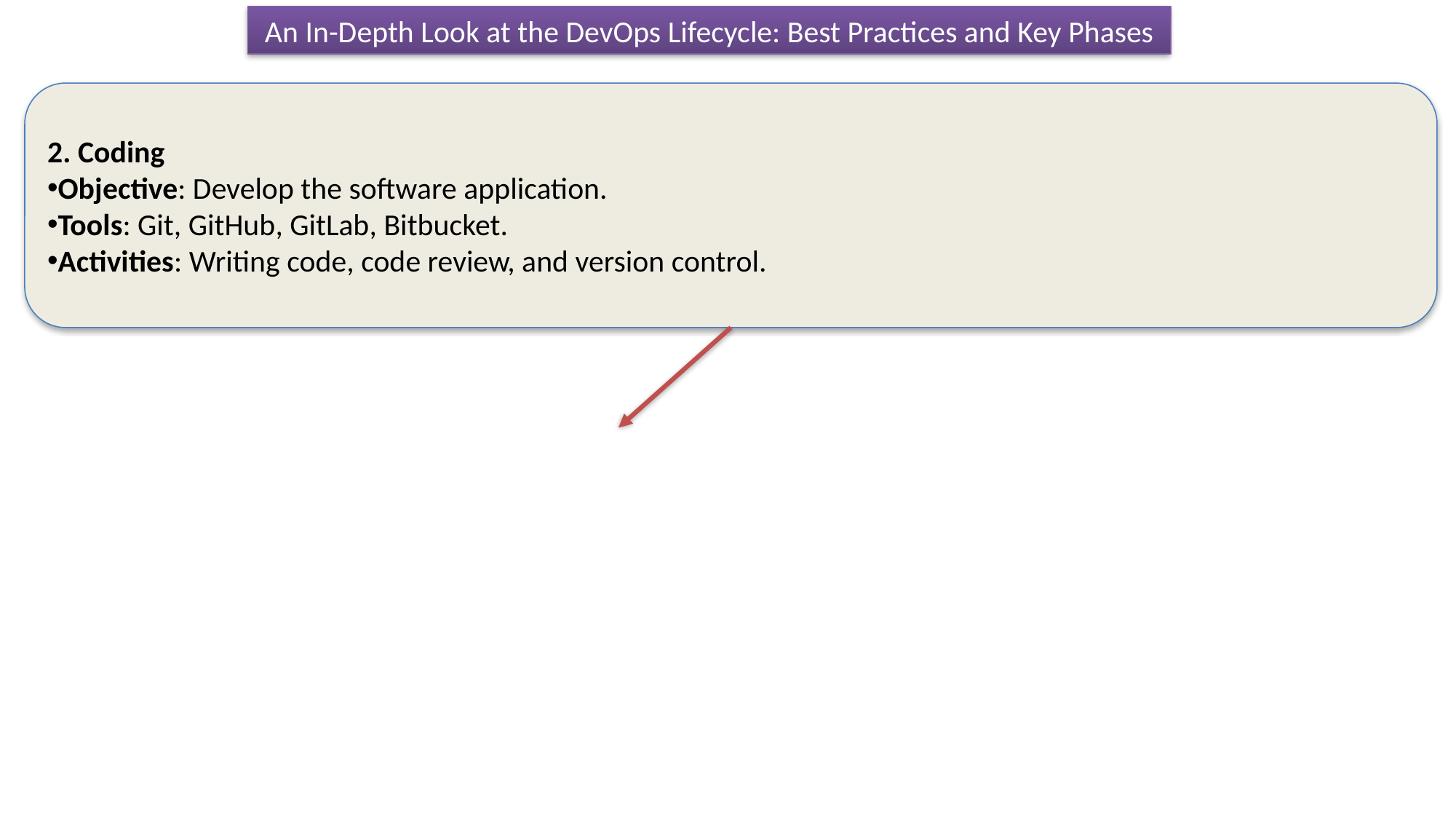

An In-Depth Look at the DevOps Lifecycle: Best Practices and Key Phases

2. Coding
Objective: Develop the software application.
Tools: Git, GitHub, GitLab, Bitbucket.
Activities: Writing code, code review, and version control.